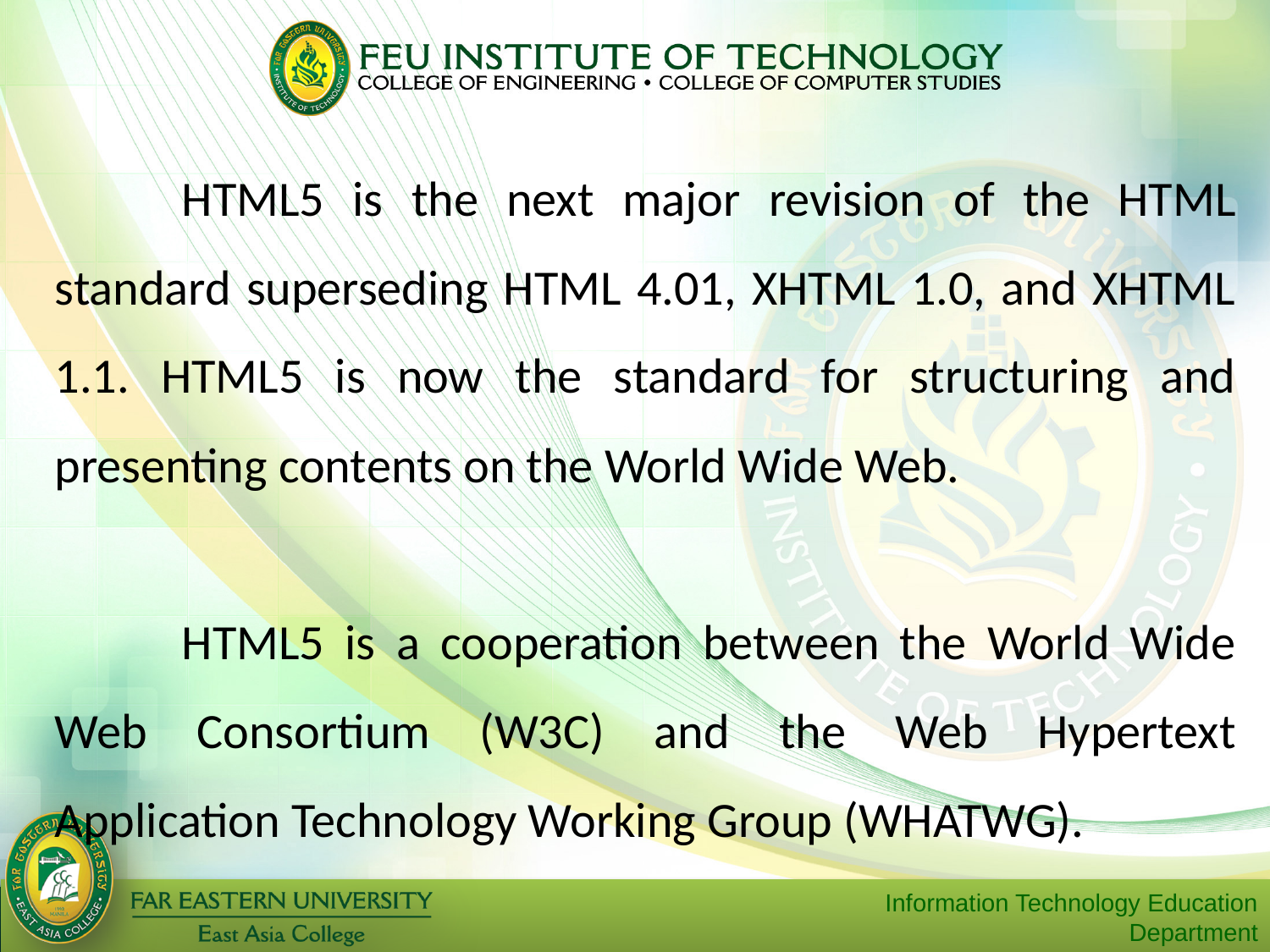

HTML5 is the next major revision of the HTML standard superseding HTML 4.01, XHTML 1.0, and XHTML 1.1. HTML5 is now the standard for structuring and presenting contents on the World Wide Web.

	HTML5 is a cooperation between the World Wide Web Consortium (W3C) and the Web Hypertext Application Technology Working Group (WHATWG).